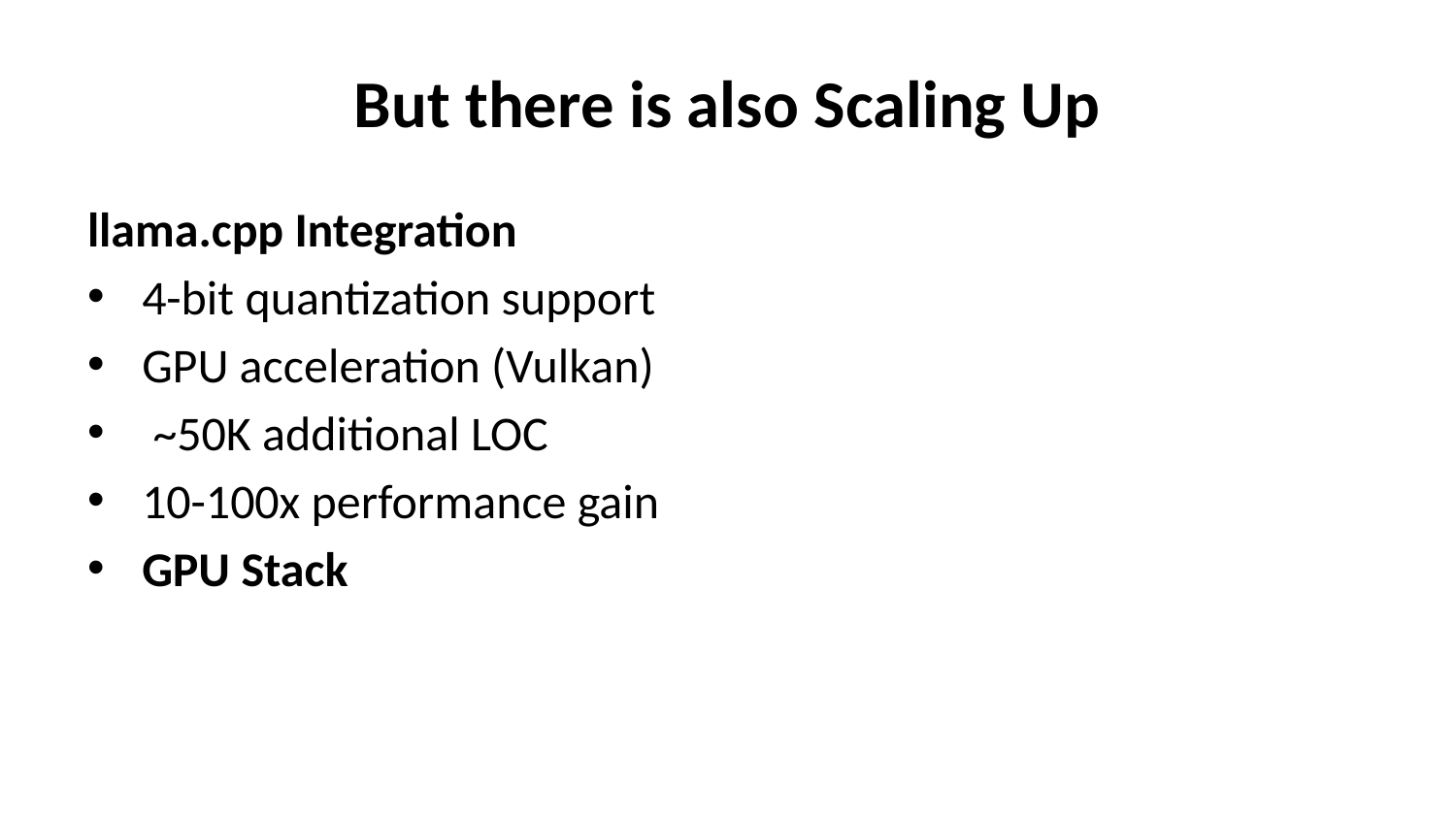

# But there is also Scaling Up
llama.cpp Integration
4-bit quantization support
GPU acceleration (Vulkan)
 ~50K additional LOC
10-100x performance gain
GPU Stack